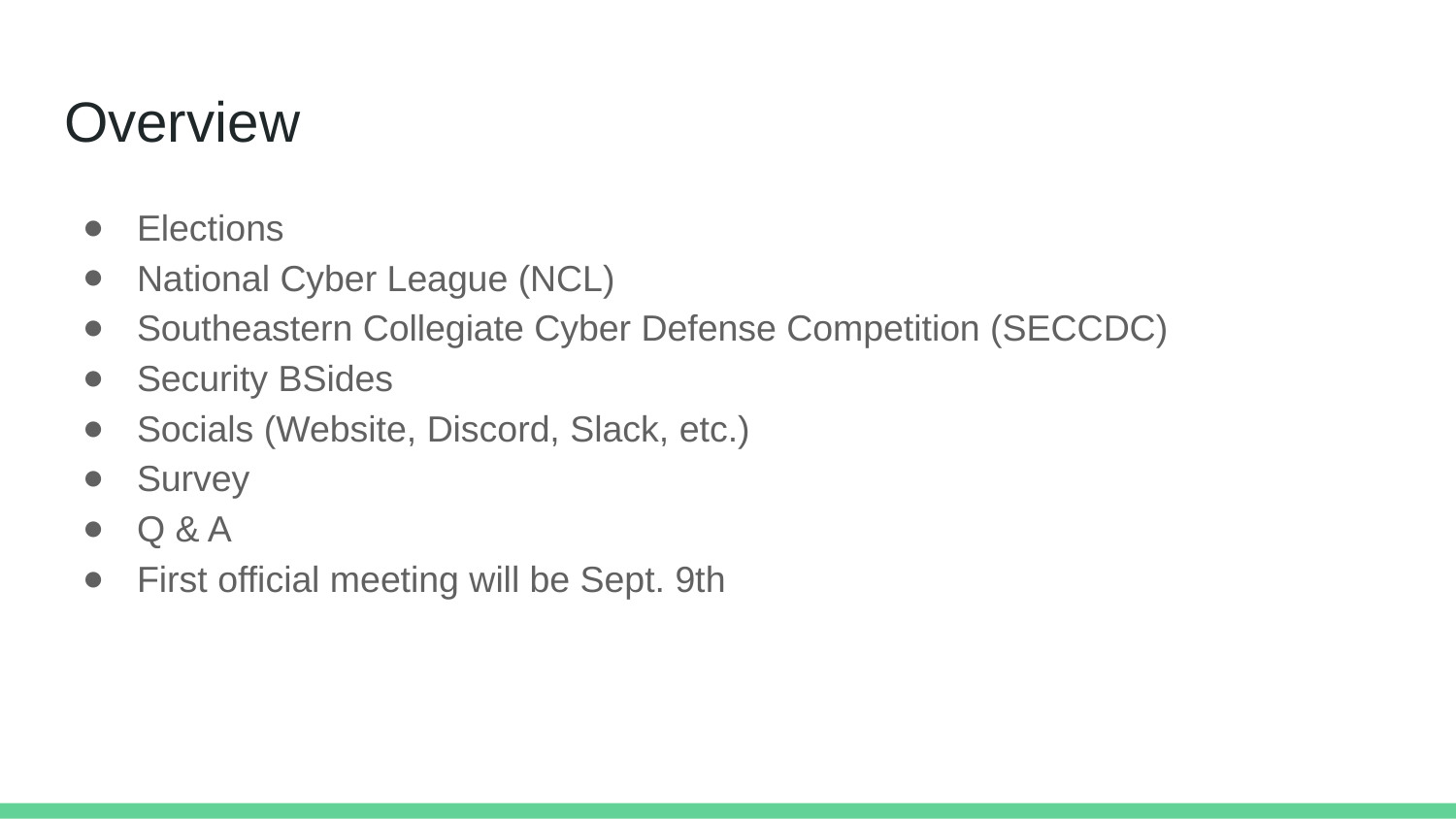

# Overview
Elections
National Cyber League (NCL)
Southeastern Collegiate Cyber Defense Competition (SECCDC)
Security BSides
Socials (Website, Discord, Slack, etc.)
Survey
Q & A
First official meeting will be Sept. 9th